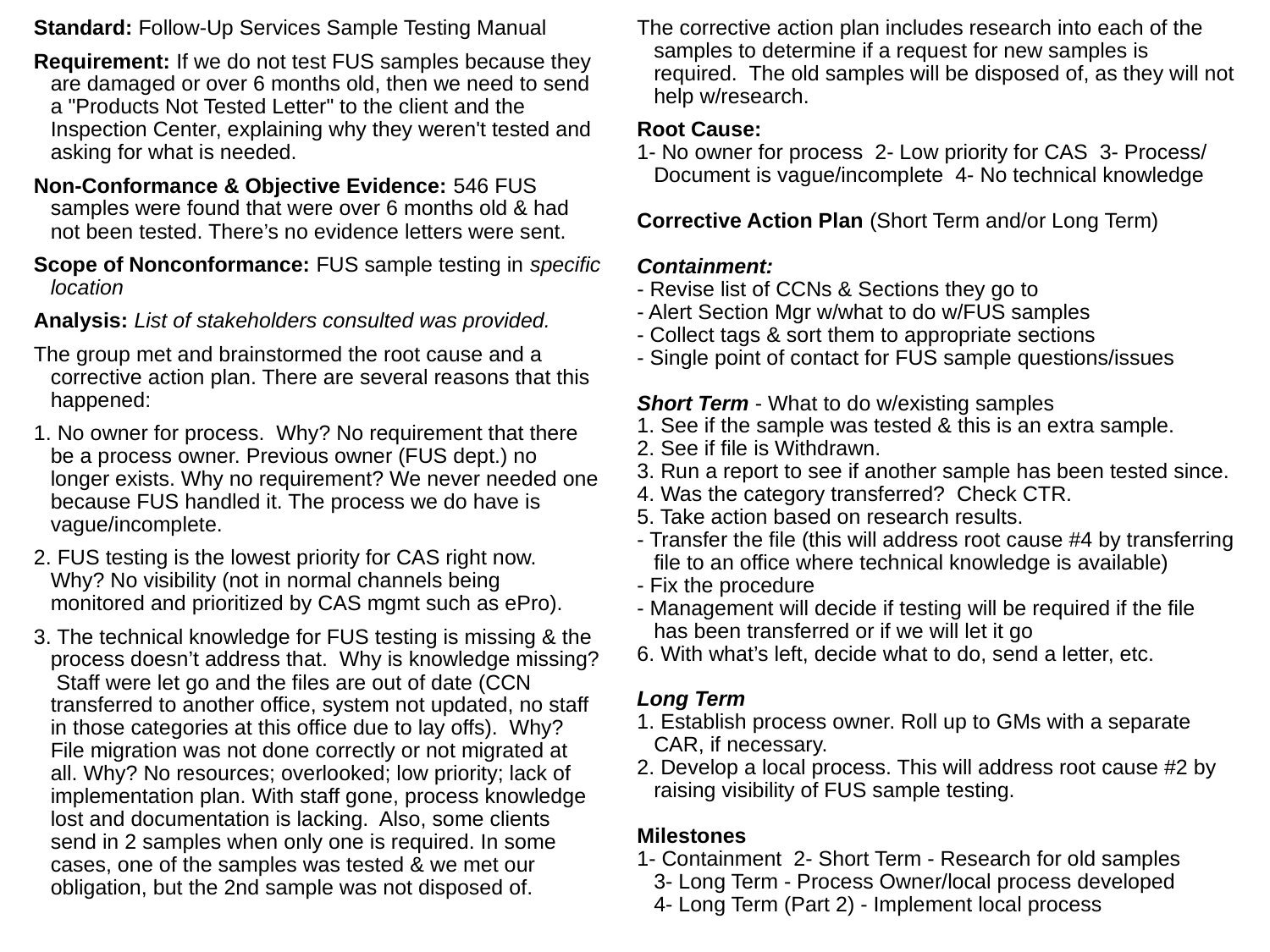

Standard: Follow-Up Services Sample Testing Manual
Requirement: If we do not test FUS samples because they are damaged or over 6 months old, then we need to send a "Products Not Tested Letter" to the client and the Inspection Center, explaining why they weren't tested and asking for what is needed.
Non-Conformance & Objective Evidence: 546 FUS samples were found that were over 6 months old & had not been tested. There’s no evidence letters were sent.
Scope of Nonconformance: FUS sample testing in specific location
Analysis: List of stakeholders consulted was provided.
The group met and brainstormed the root cause and a corrective action plan. There are several reasons that this happened:
1. No owner for process.  Why? No requirement that there be a process owner. Previous owner (FUS dept.) no longer exists. Why no requirement? We never needed one because FUS handled it. The process we do have is vague/incomplete.
2. FUS testing is the lowest priority for CAS right now.  Why? No visibility (not in normal channels being monitored and prioritized by CAS mgmt such as ePro).
3. The technical knowledge for FUS testing is missing & the process doesn’t address that.  Why is knowledge missing?  Staff were let go and the files are out of date (CCN transferred to another office, system not updated, no staff in those categories at this office due to lay offs).  Why? File migration was not done correctly or not migrated at all. Why? No resources; overlooked; low priority; lack of implementation plan. With staff gone, process knowledge lost and documentation is lacking.  Also, some clients send in 2 samples when only one is required. In some cases, one of the samples was tested & we met our obligation, but the 2nd sample was not disposed of.
The corrective action plan includes research into each of the samples to determine if a request for new samples is required.  The old samples will be disposed of, as they will not help w/research.
Root Cause:
1- No owner for process  2- Low priority for CAS  3- Process/ Document is vague/incomplete  4- No technical knowledge

Corrective Action Plan (Short Term and/or Long Term)

Containment:
- Revise list of CCNs & Sections they go to
- Alert Section Mgr w/what to do w/FUS samples
- Collect tags & sort them to appropriate sections
- Single point of contact for FUS sample questions/issues

Short Term - What to do w/existing samples
1. See if the sample was tested & this is an extra sample.
2. See if file is Withdrawn.
3. Run a report to see if another sample has been tested since.
4. Was the category transferred?  Check CTR.
5. Take action based on research results.
- Transfer the file (this will address root cause #4 by transferring file to an office where technical knowledge is available)
- Fix the procedure
- Management will decide if testing will be required if the file has been transferred or if we will let it go
6. With what’s left, decide what to do, send a letter, etc.

Long Term
1. Establish process owner. Roll up to GMs with a separate CAR, if necessary.
2. Develop a local process. This will address root cause #2 by raising visibility of FUS sample testing.

Milestones
1- Containment  2- Short Term - Research for old samples      3- Long Term - Process Owner/local process developed       4- Long Term (Part 2) - Implement local process